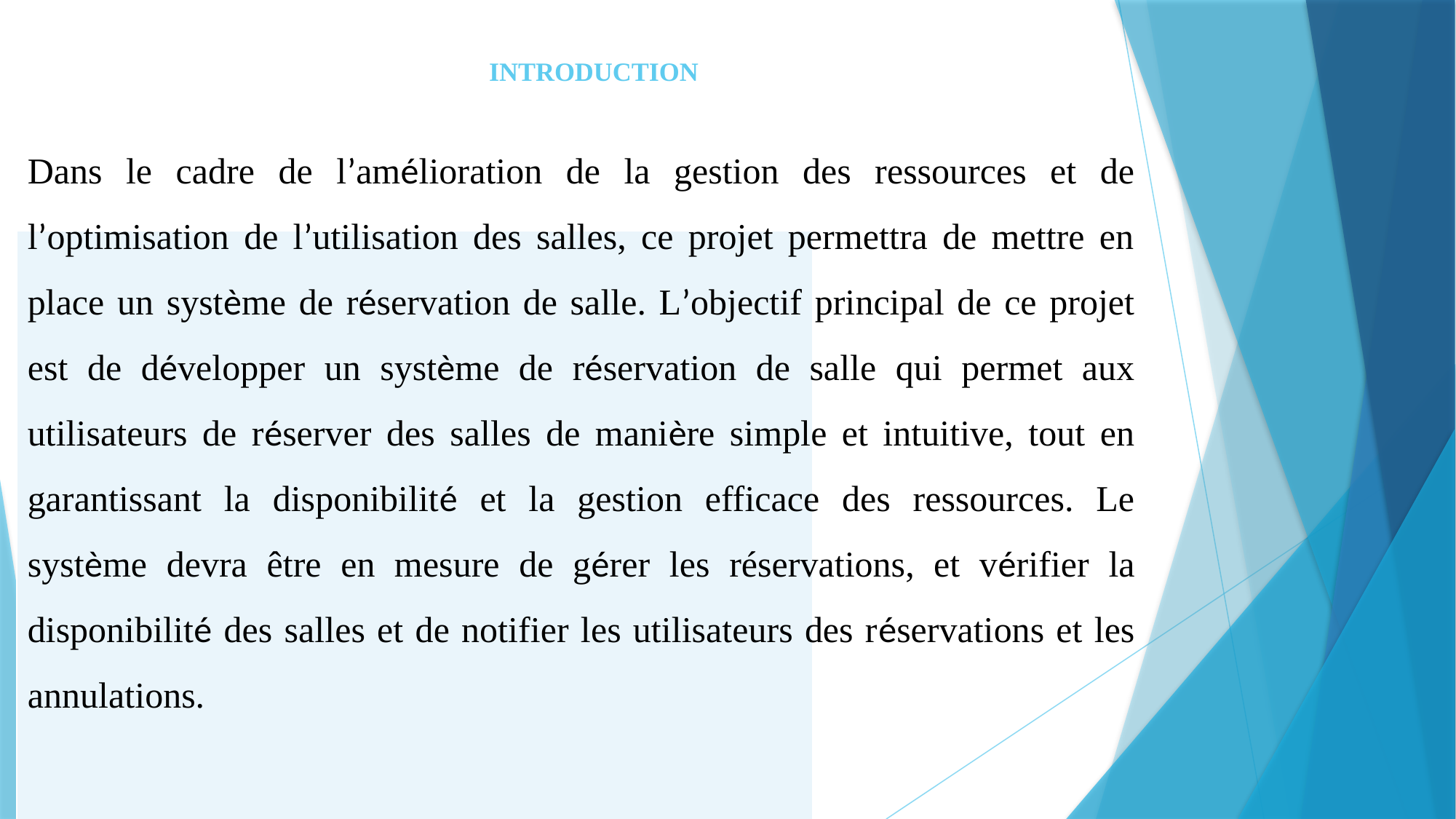

Dans le cadre de l’amélioration de la gestion des ressources et de l’optimisation de l’utilisation des salles, ce projet permettra de mettre en place un système de réservation de salle. L’objectif principal de ce projet est de développer un système de réservation de salle qui permet aux utilisateurs de réserver des salles de manière simple et intuitive, tout en garantissant la disponibilité et la gestion efficace des ressources. Le système devra être en mesure de gérer les réservations, et vérifier la disponibilité des salles et de notifier les utilisateurs des réservations et les annulations.
# INTRODUCTION
|  |
| --- |